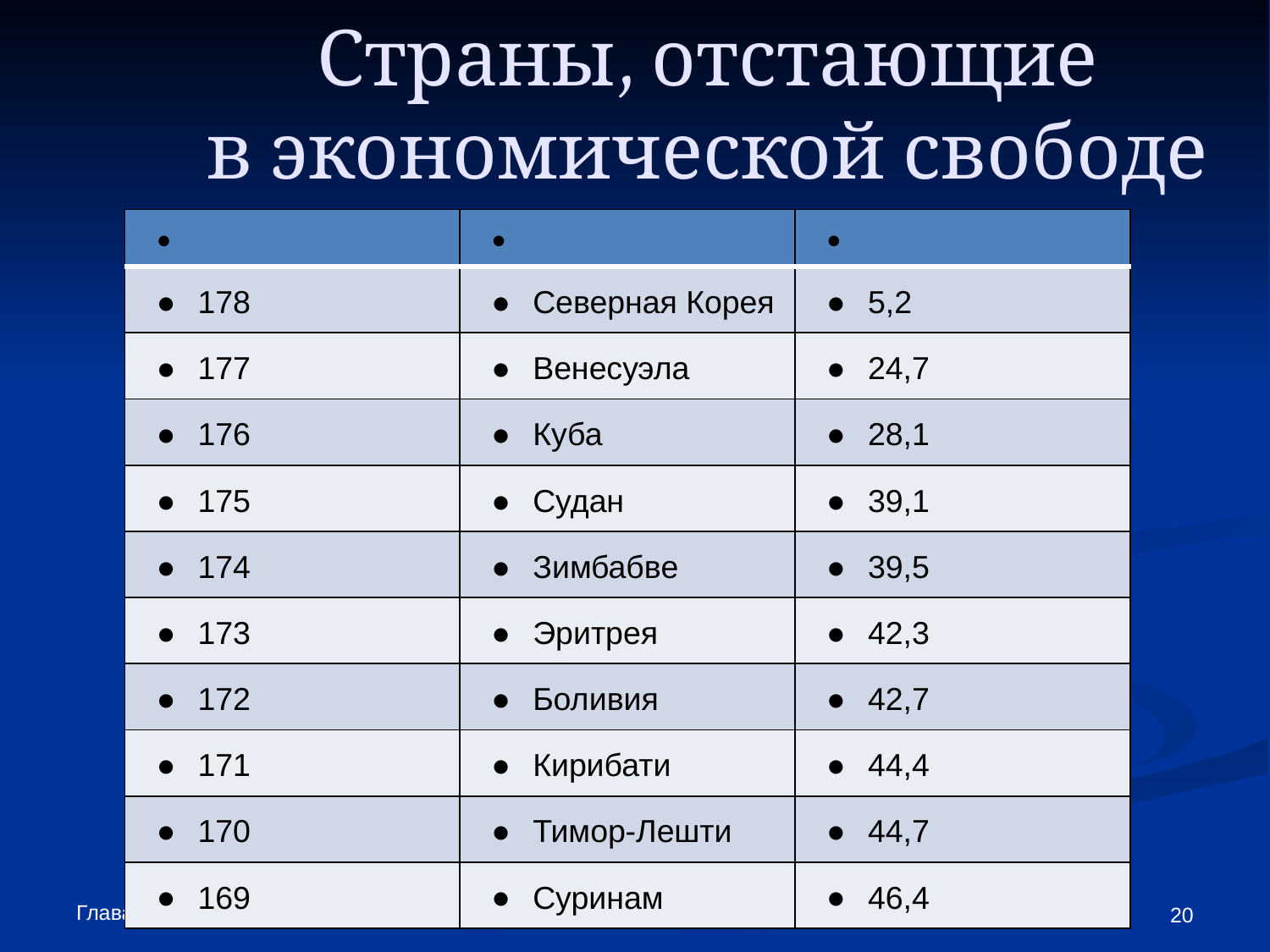

# Страны, отстающие в экономической свободе
|  |  |  |
| --- | --- | --- |
| 178 | Северная Корея | 5,2 |
| 177 | Венесуэла | 24,7 |
| 176 | Куба | 28,1 |
| 175 | Судан | 39,1 |
| 174 | Зимбабве | 39,5 |
| 173 | Эритрея | 42,3 |
| 172 | Боливия | 42,7 |
| 171 | Кирибати | 44,4 |
| 170 | Тимор-Лешти | 44,7 |
| 169 | Суринам | 46,4 |
Глава 1. Принципы  экономики
2. Экономические системы
20